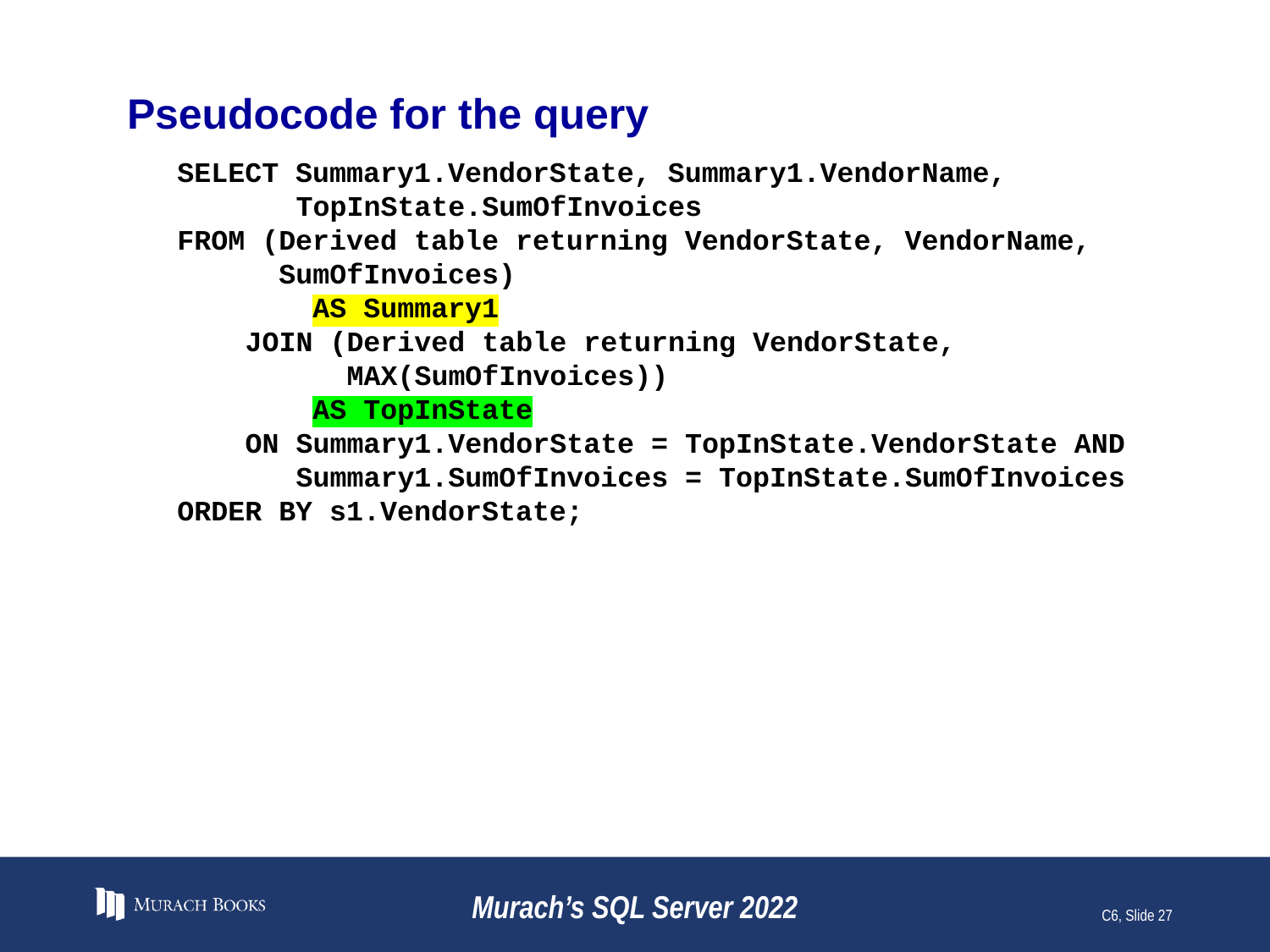

# Pseudocode for the query
SELECT Summary1.VendorState, Summary1.VendorName,
       TopInState.SumOfInvoices
FROM (Derived table returning VendorState, VendorName,
      SumOfInvoices)
        AS Summary1
    JOIN (Derived table returning VendorState,
          MAX(SumOfInvoices))
        AS TopInState
    ON Summary1.VendorState = TopInState.VendorState AND
       Summary1.SumOfInvoices = TopInState.SumOfInvoices
ORDER BY s1.VendorState;

Murach’s SQL Server 2022

C6, Slide 27